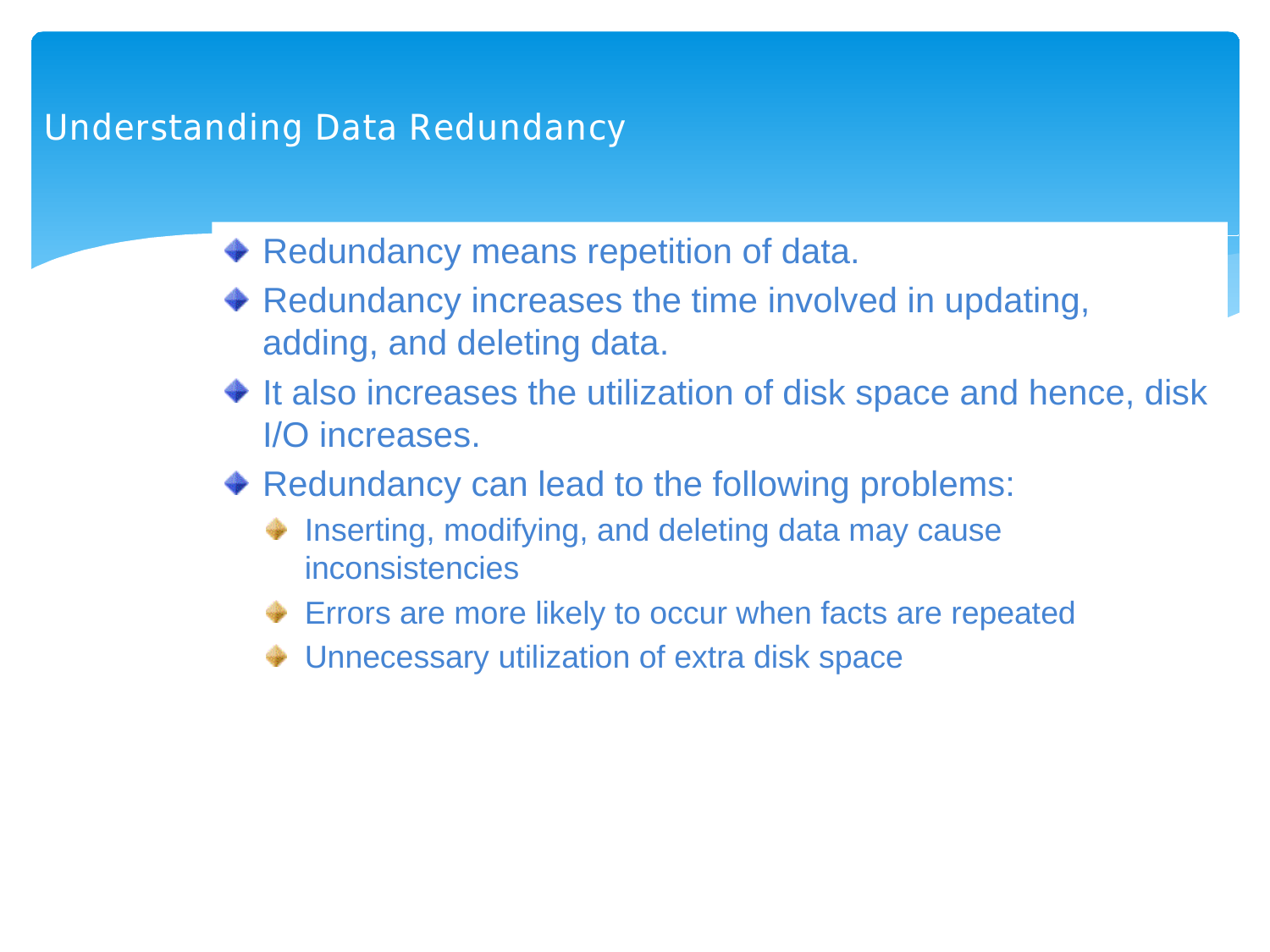

Understanding Data Redundancy
Redundancy means repetition of data.
Redundancy increases the time involved in updating, adding, and deleting data.
It also increases the utilization of disk space and hence, disk I/O increases.
Redundancy can lead to the following problems:
Inserting, modifying, and deleting data may cause inconsistencies
Errors are more likely to occur when facts are repeated
Unnecessary utilization of extra disk space